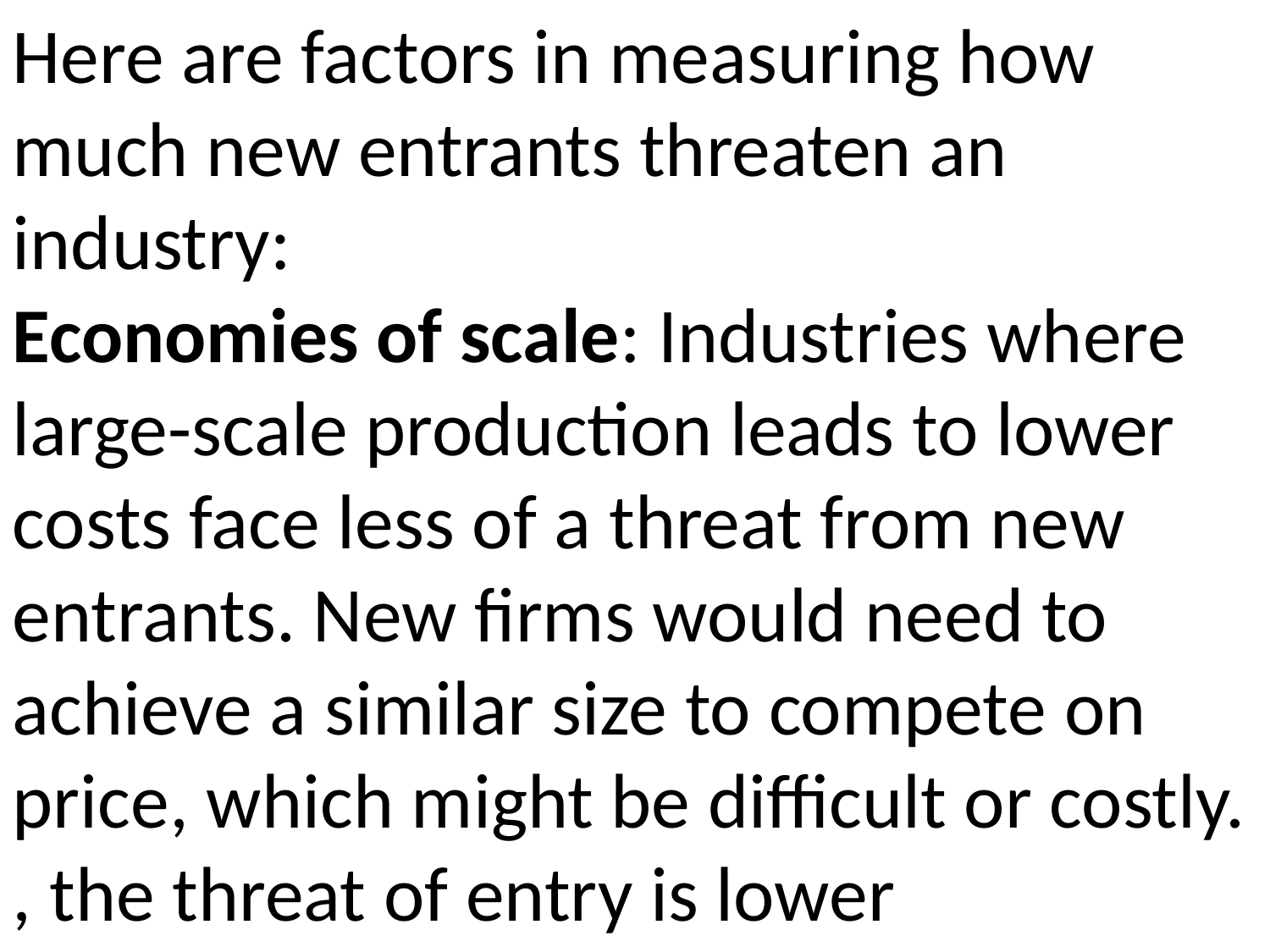

Here are factors in measuring how much new entrants threaten an industry:
Economies of scale: Industries where large-scale production leads to lower costs face less of a threat from new entrants. New firms would need to achieve a similar size to compete on price, which might be difficult or costly.
, the threat of entry is lower